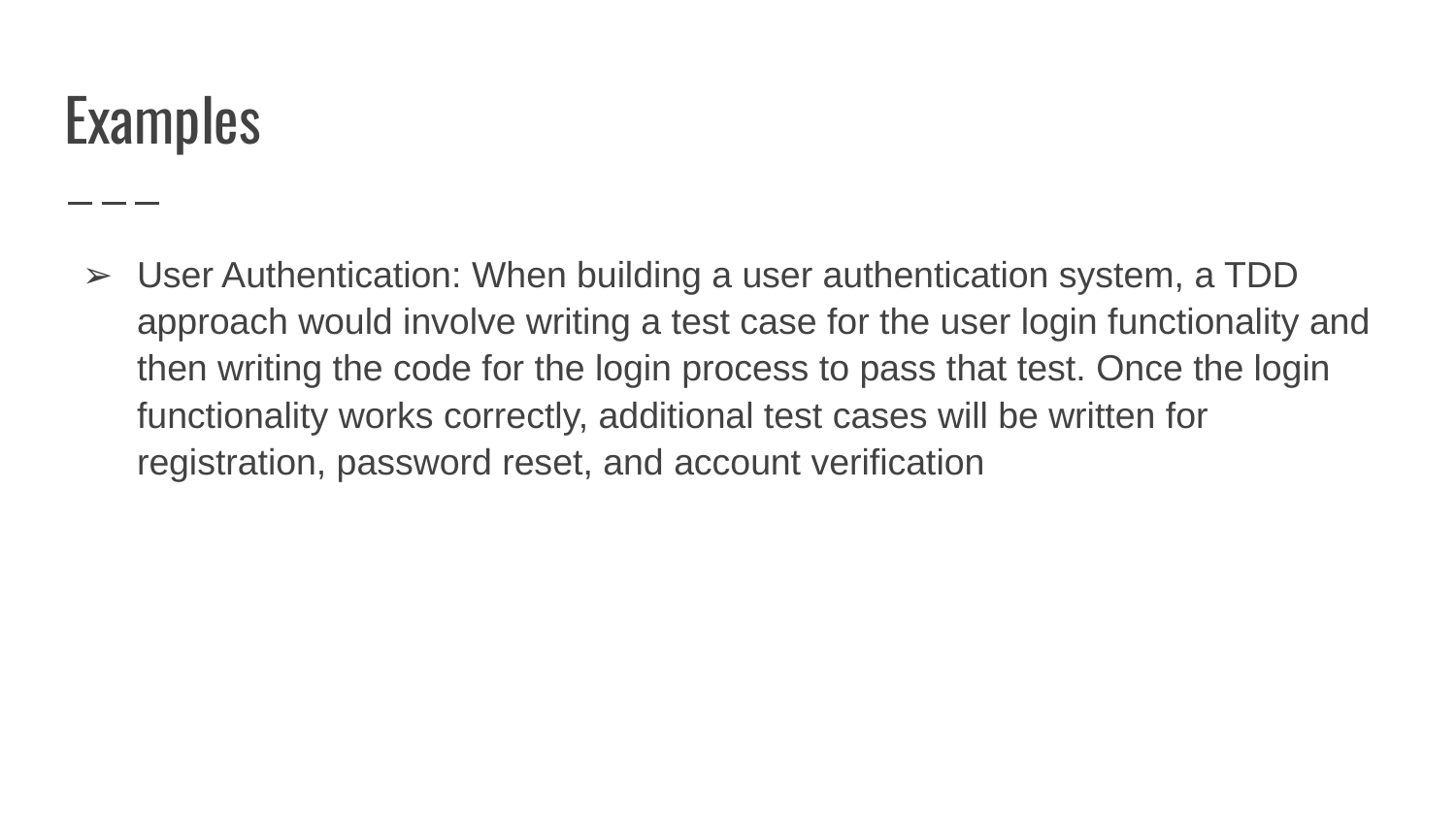

# Examples
User Authentication: When building a user authentication system, a TDD approach would involve writing a test case for the user login functionality and then writing the code for the login process to pass that test. Once the login functionality works correctly, additional test cases will be written for registration, password reset, and account verification